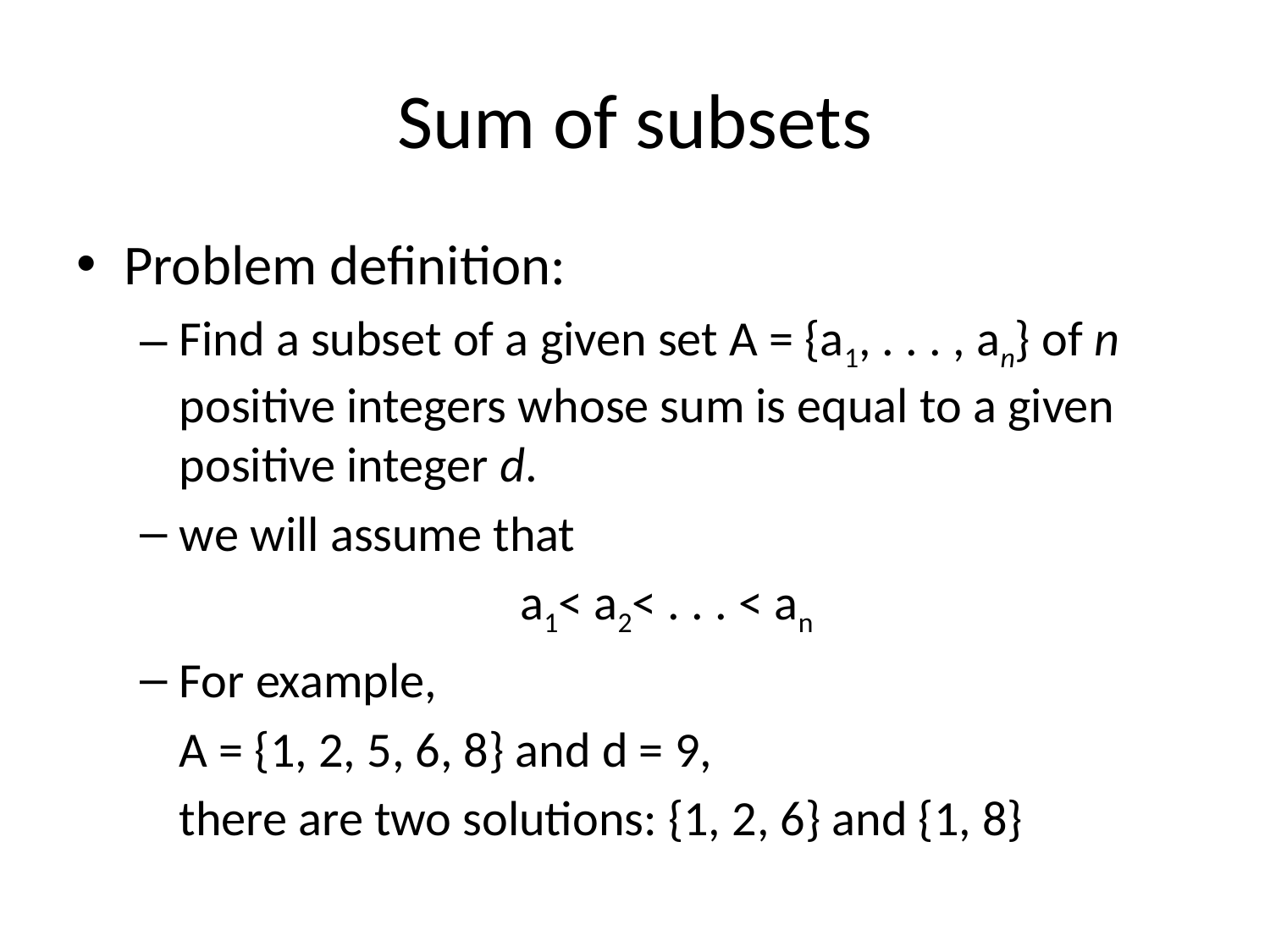

# Sum of subsets
Problem definition:
Find a subset of a given set A = {a1, . . . , an} of n positive integers whose sum is equal to a given positive integer d.
we will assume that
a1< a2< . . . < an
For example,
	A = {1, 2, 5, 6, 8} and d = 9,
	there are two solutions: {1, 2, 6} and {1, 8}